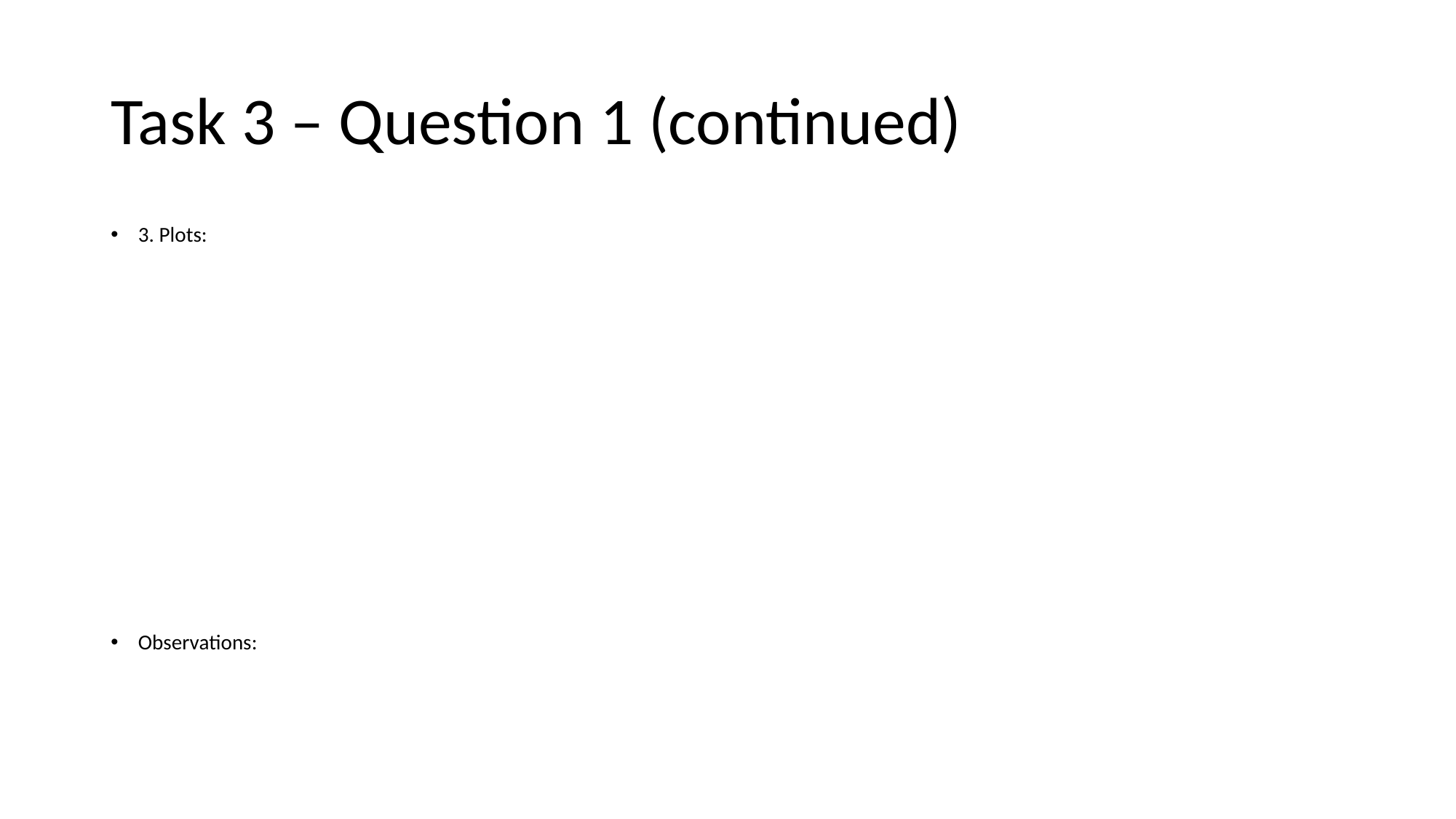

# Task 3 – Question 1 (continued)
3. Plots:
Observations: